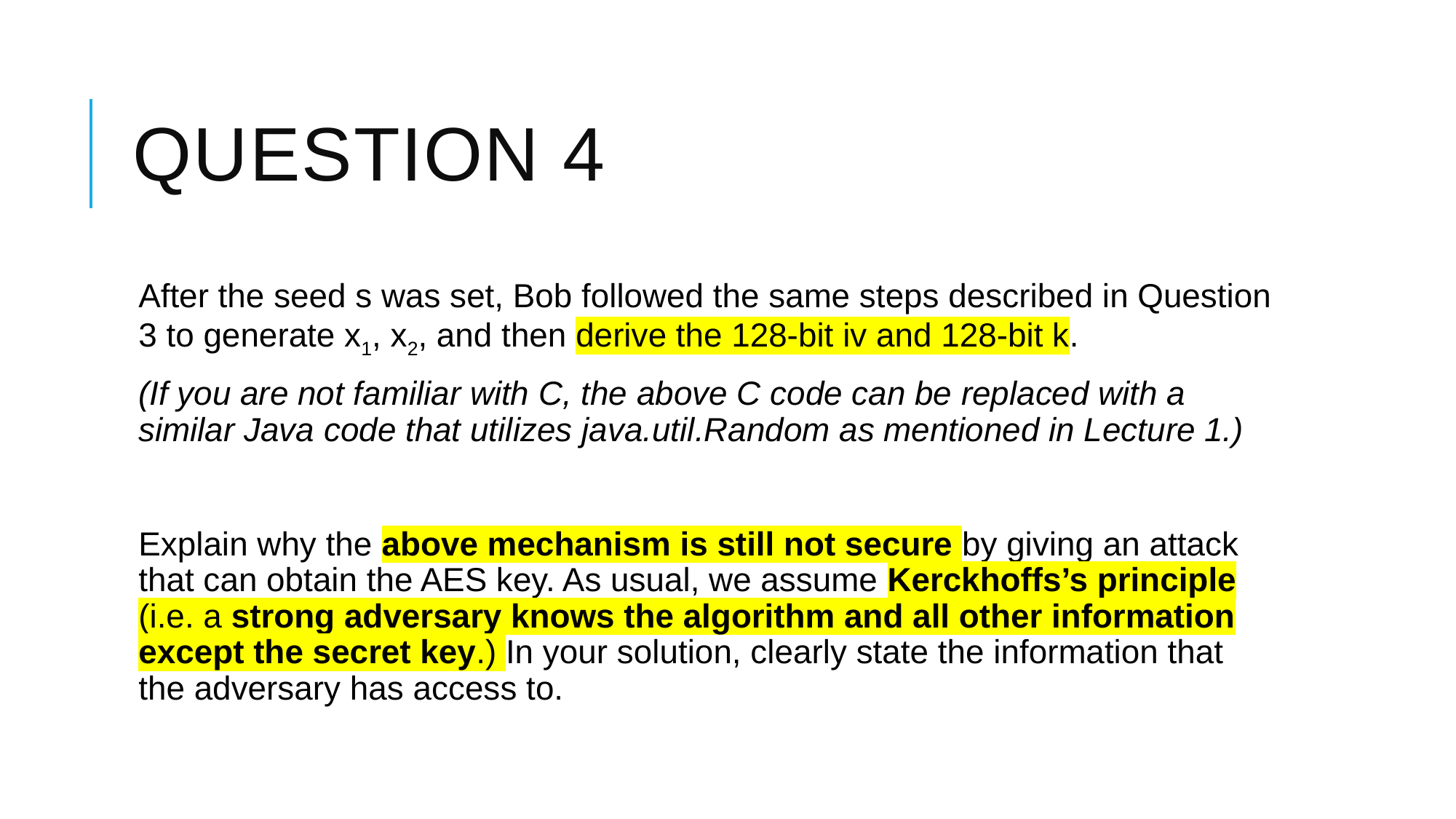

# Question 4
After the seed s was set, Bob followed the same steps described in Question 3 to generate x1, x2, and then derive the 128-bit iv and 128-bit k.
(If you are not familiar with C, the above C code can be replaced with a similar Java code that utilizes java.util.Random as mentioned in Lecture 1.)

Explain why the above mechanism is still not secure by giving an attack that can obtain the AES key. As usual, we assume Kerckhoffs’s principle (i.e. a strong adversary knows the algorithm and all other information except the secret key.) In your solution, clearly state the information that the adversary has access to.